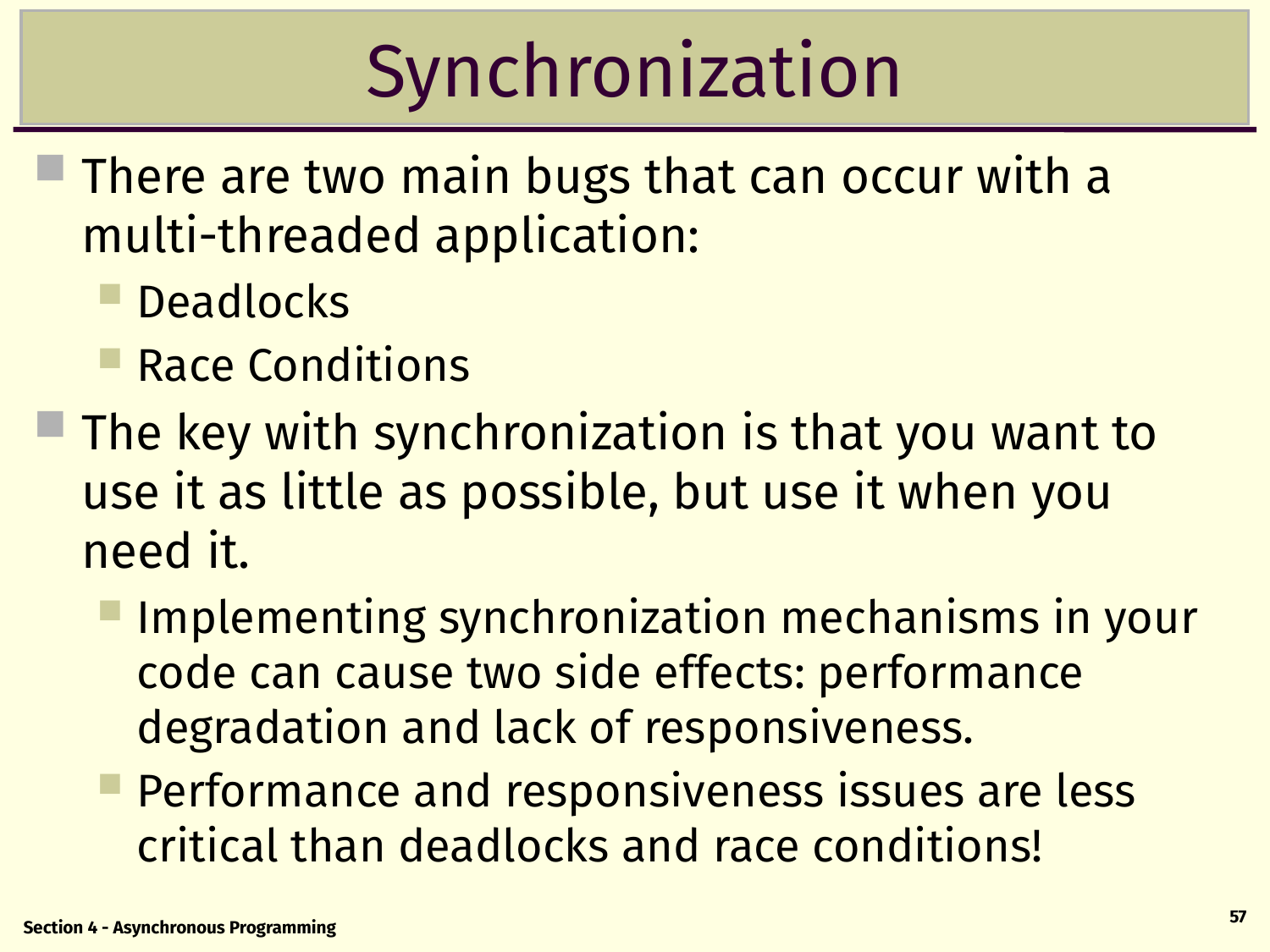

# Synchronization
There are two main bugs that can occur with a multi-threaded application:
Deadlocks
Race Conditions
The key with synchronization is that you want to use it as little as possible, but use it when you need it.
Implementing synchronization mechanisms in your code can cause two side effects: performance degradation and lack of responsiveness.
Performance and responsiveness issues are less critical than deadlocks and race conditions!
57
Section 4 - Asynchronous Programming